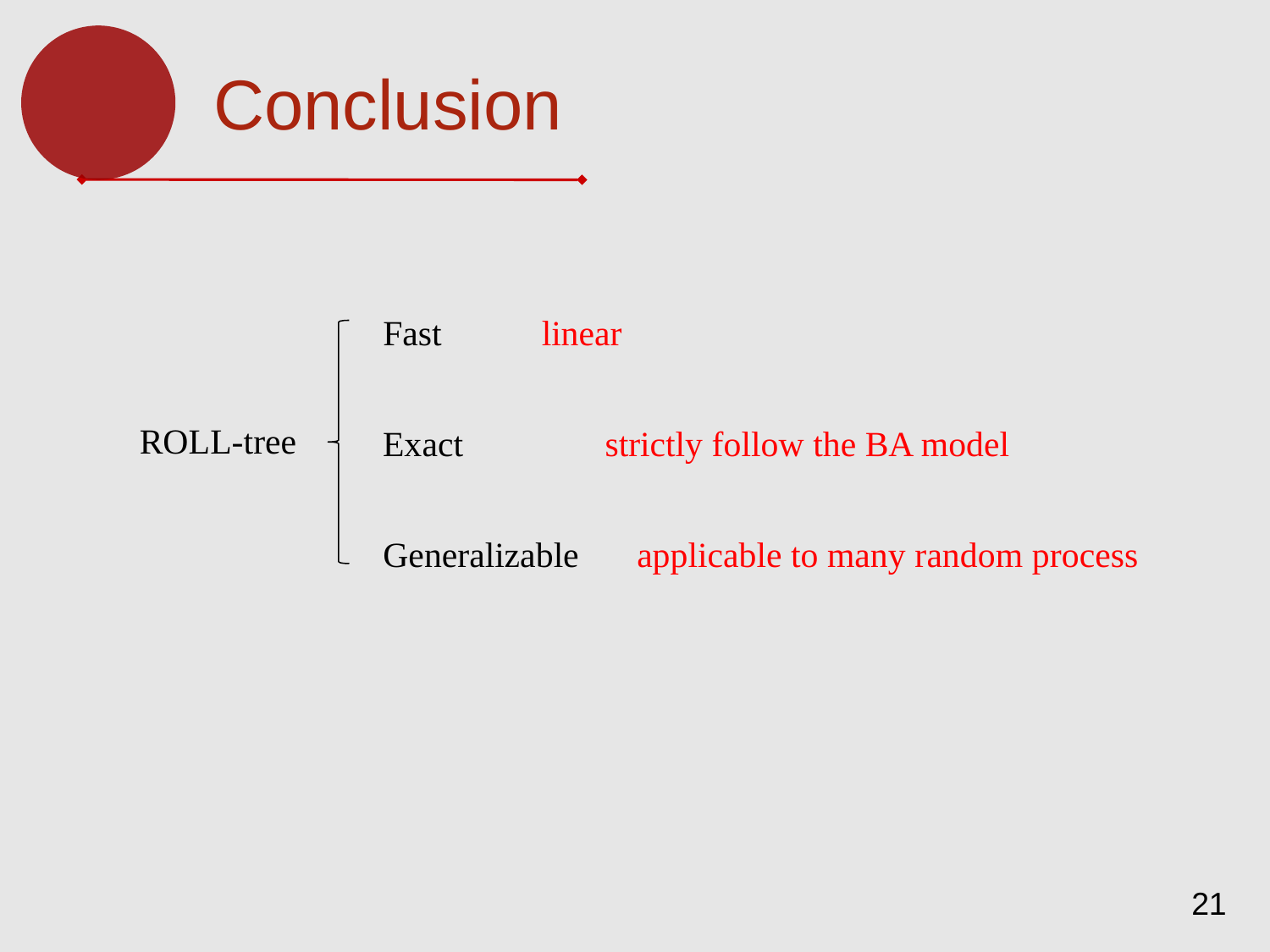

Conclusion
Fast
linear

ROLL-tree
Exact
strictly follow the BA model
Generalizable
applicable to many random process
21